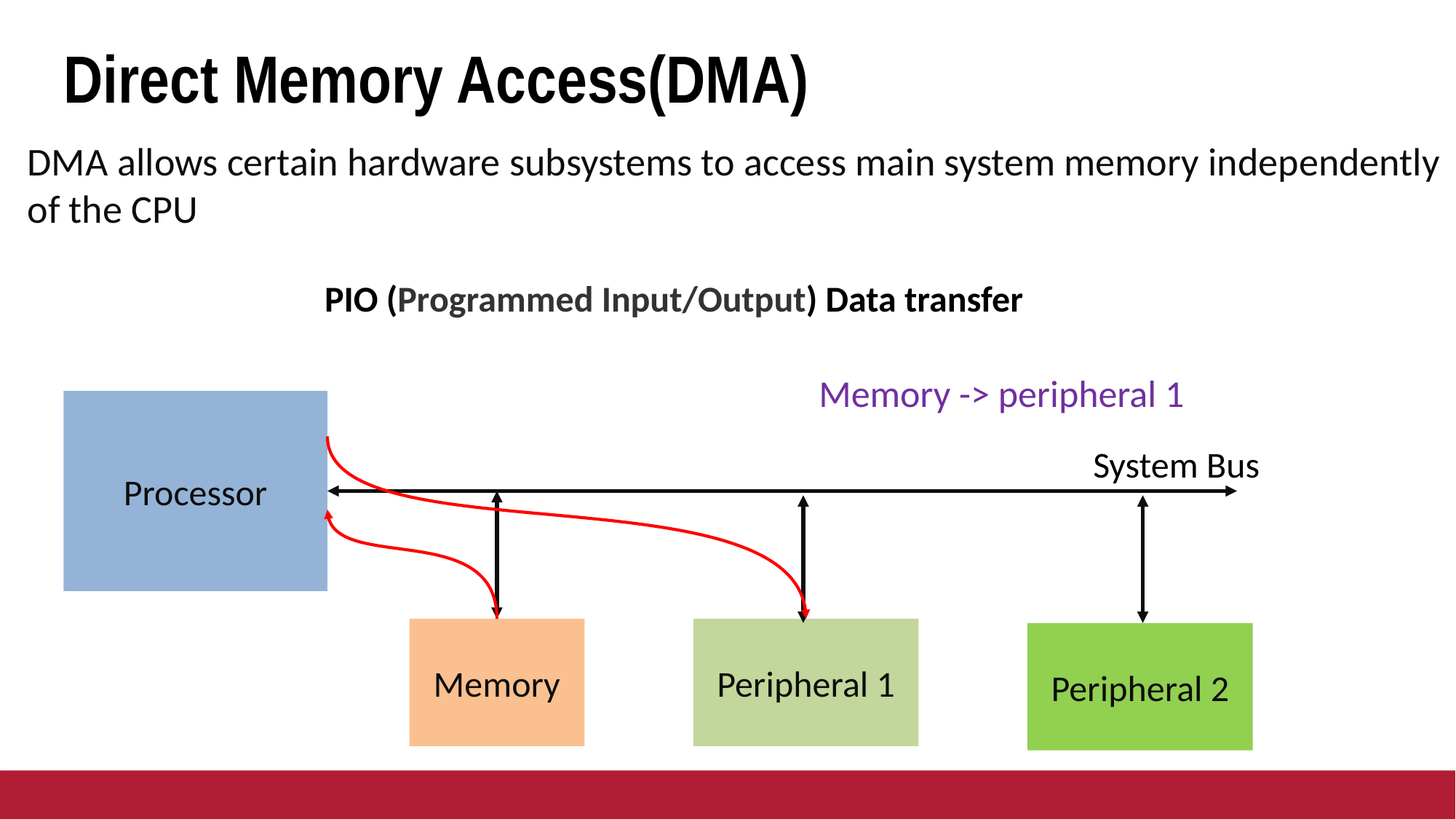

# Direct Memory Access(DMA)
DMA allows certain hardware subsystems to access main system memory independently
of the CPU
PIO (Programmed Input/Output) Data transfer
Memory -> peripheral 1
Processor
System Bus
Memory
Peripheral 1
Peripheral 2